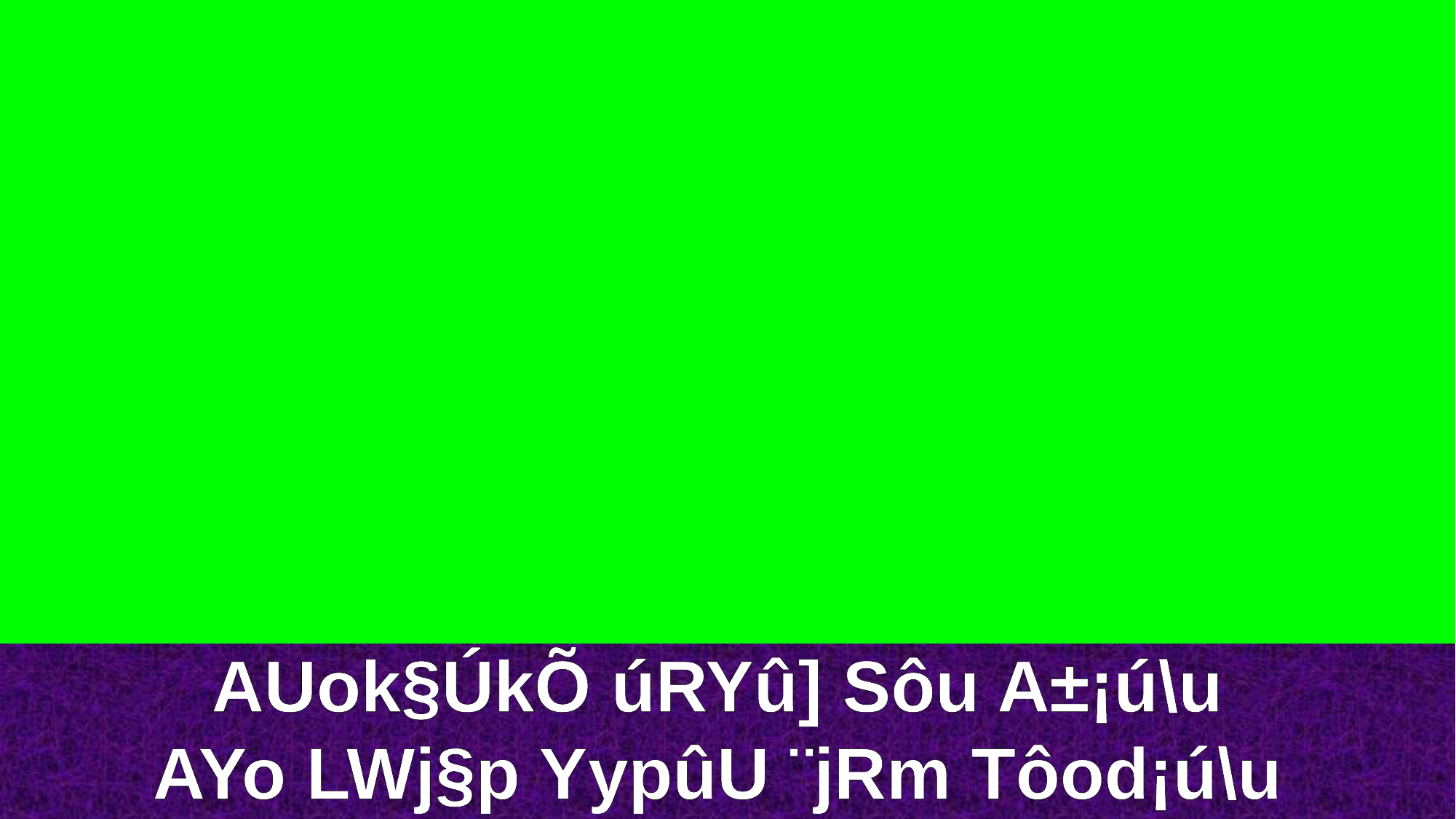

AUok§ÚkÕ úRYû] Sôu A±¡ú\u
AYo LWj§p Y­ypûU ¨jRm Tôod¡ú\u